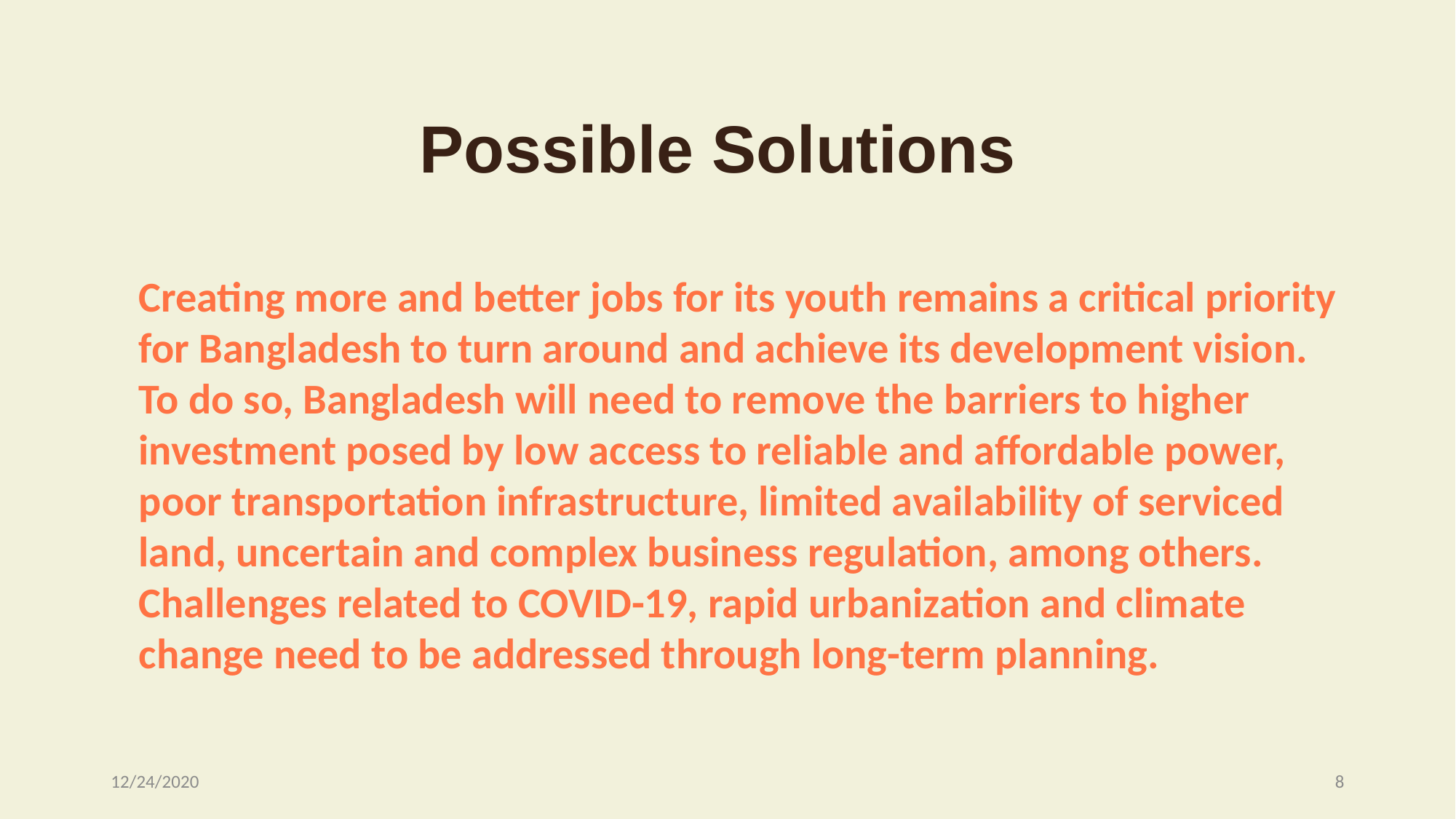

Possible Solutions
Creating more and better jobs for its youth remains a critical priority for Bangladesh to turn around and achieve its development vision. To do so, Bangladesh will need to remove the barriers to higher investment posed by low access to reliable and affordable power, poor transportation infrastructure, limited availability of serviced land, uncertain and complex business regulation, among others. Challenges related to COVID-19, rapid urbanization and climate change need to be addressed through long-term planning.
12/24/2020
8